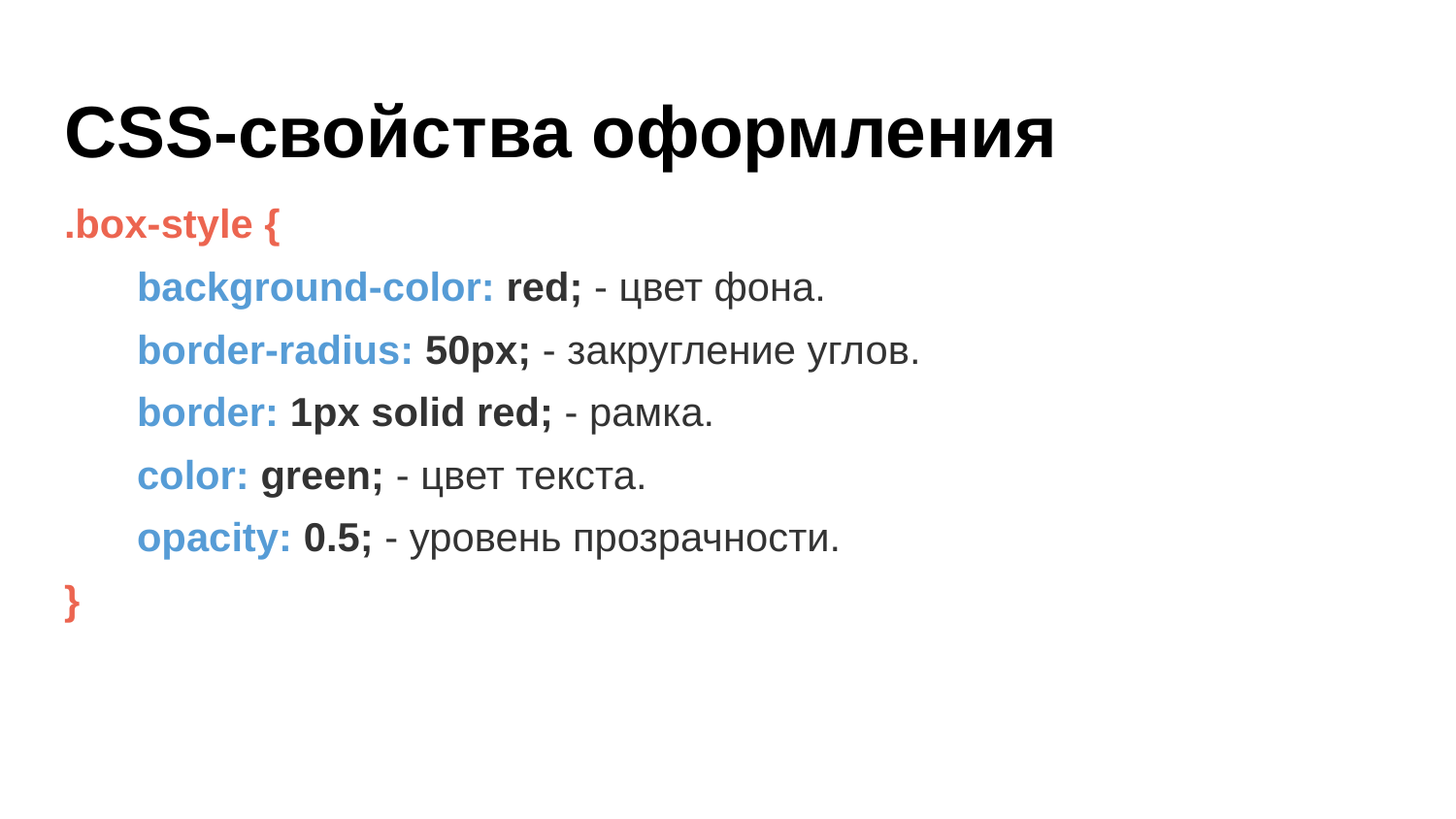

# CSS-свойства оформления

.box-style {
background-color: red; - цвет фона.
border-radius: 50px; - закругление углов.
border: 1px solid red; - рамка.
color: green; - цвет текста.
opacity: 0.5; - уровень прозрачности.
}